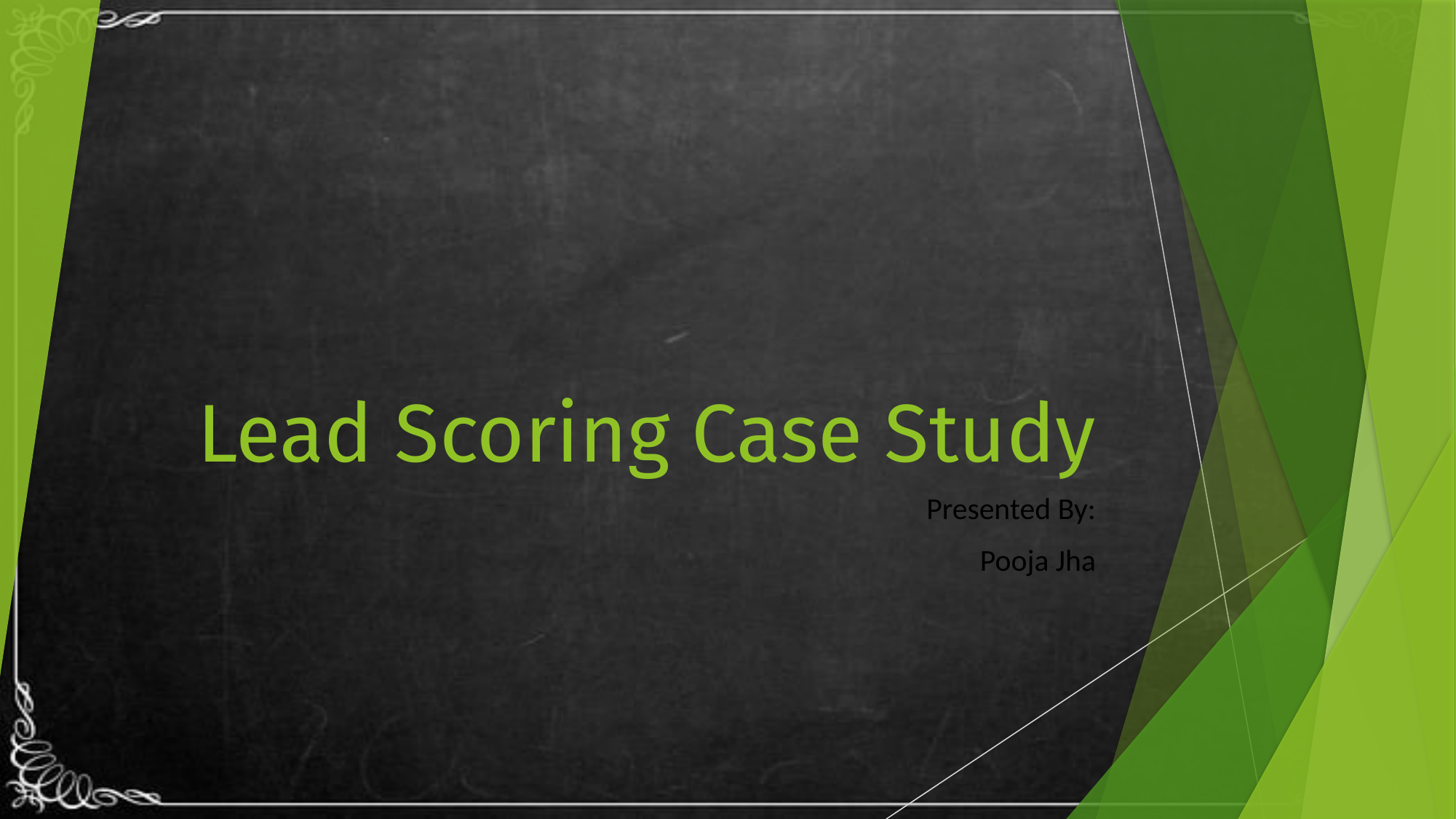

# Lead Scoring Case Study
Presented By:
Pooja Jha